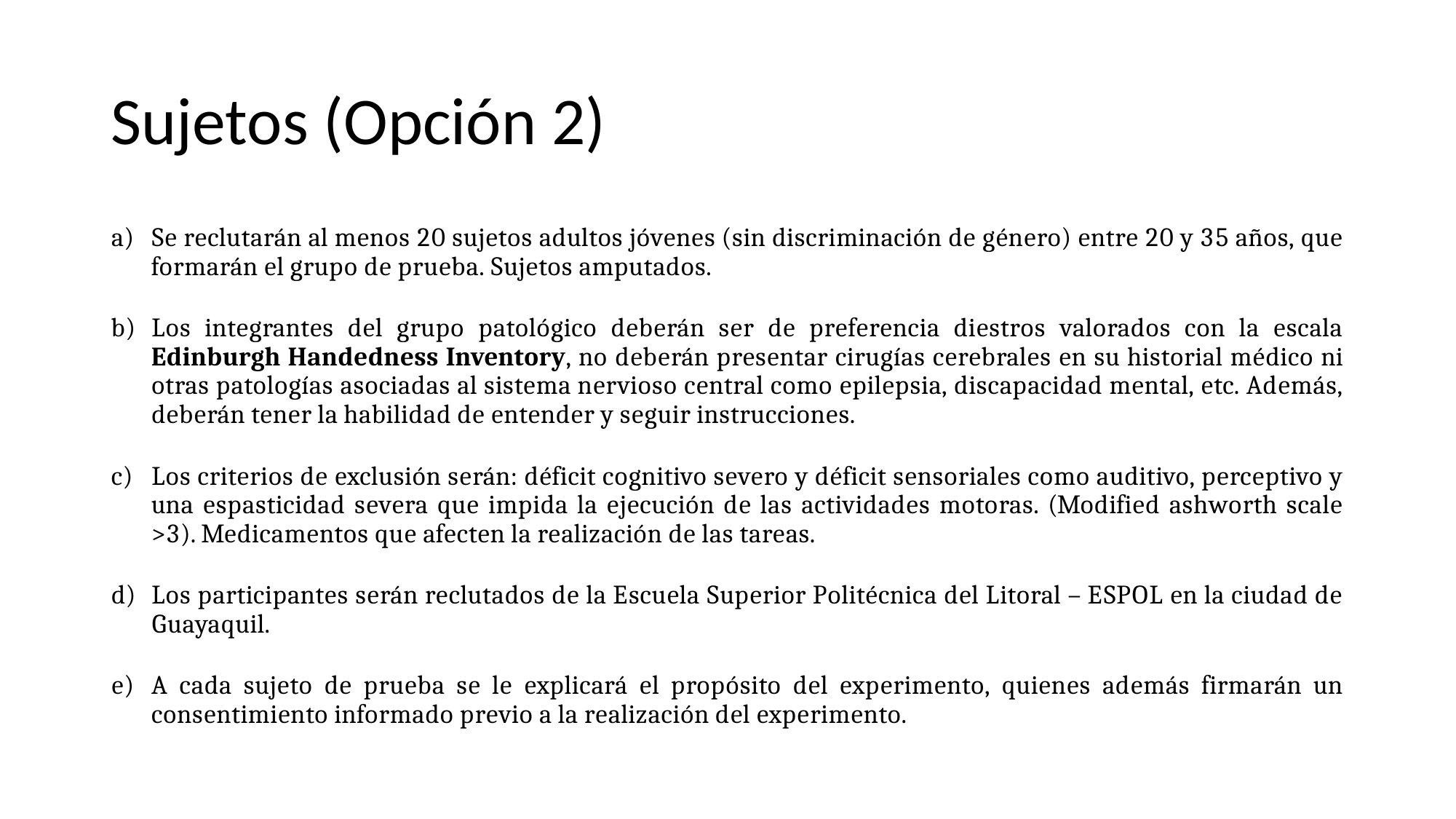

# Sujetos (Opción 2)
Se reclutarán al menos 20 sujetos adultos jóvenes (sin discriminación de género) entre 20 y 35 años, que formarán el grupo de prueba. Sujetos amputados.
Los integrantes del grupo patológico deberán ser de preferencia diestros valorados con la escala Edinburgh Handedness Inventory, no deberán presentar cirugías cerebrales en su historial médico ni otras patologías asociadas al sistema nervioso central como epilepsia, discapacidad mental, etc. Además, deberán tener la habilidad de entender y seguir instrucciones.
Los criterios de exclusión serán: déficit cognitivo severo y déficit sensoriales como auditivo, perceptivo y una espasticidad severa que impida la ejecución de las actividades motoras. (Modified ashworth scale >3). Medicamentos que afecten la realización de las tareas.
Los participantes serán reclutados de la Escuela Superior Politécnica del Litoral – ESPOL en la ciudad de Guayaquil.
A cada sujeto de prueba se le explicará el propósito del experimento, quienes además firmarán un consentimiento informado previo a la realización del experimento.